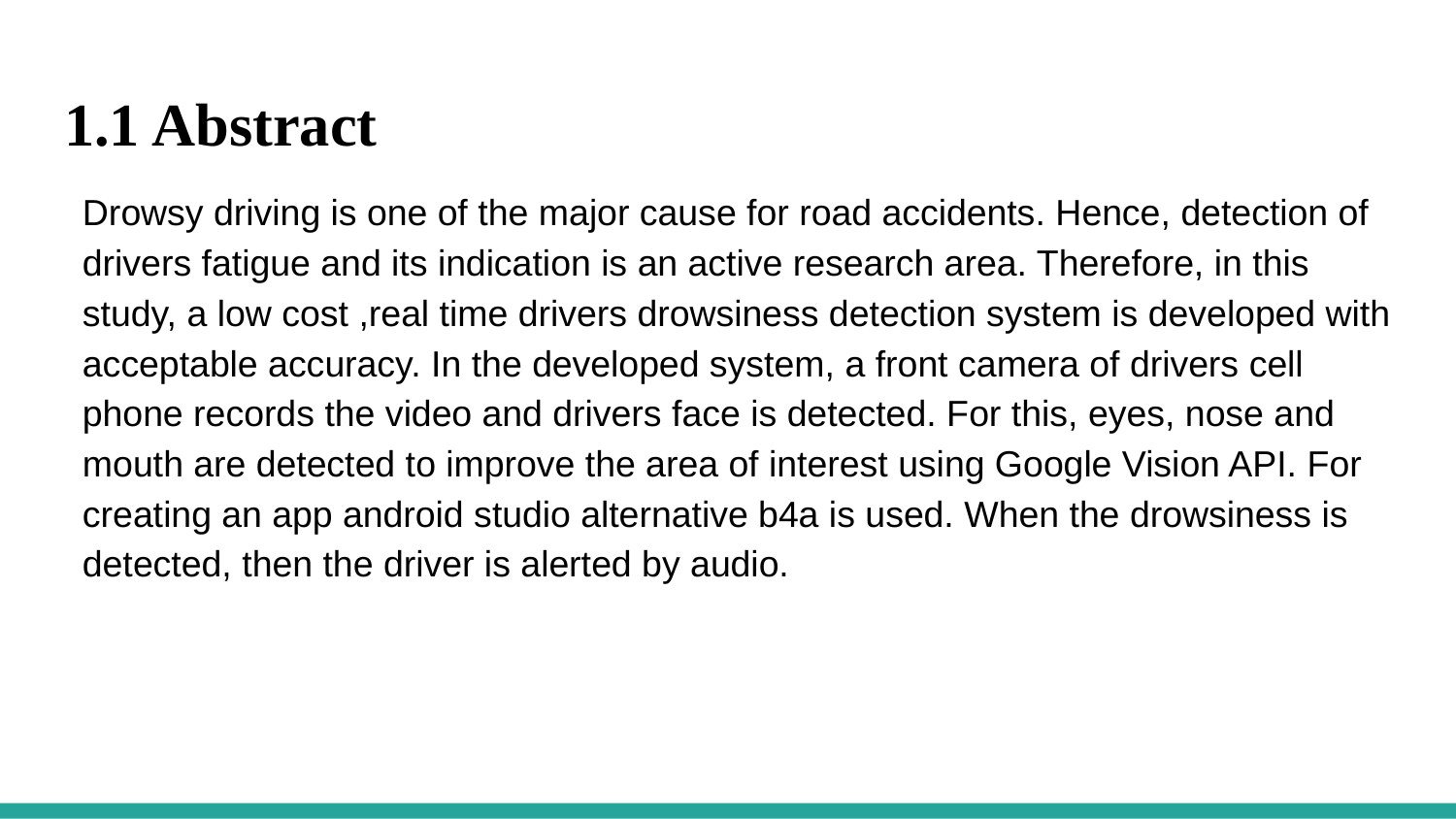

# 1.1 Abstract
Drowsy driving is one of the major cause for road accidents. Hence, detection of drivers fatigue and its indication is an active research area. Therefore, in this study, a low cost ,real time drivers drowsiness detection system is developed with acceptable accuracy. In the developed system, a front camera of drivers cell phone records the video and drivers face is detected. For this, eyes, nose and mouth are detected to improve the area of interest using Google Vision API. For creating an app android studio alternative b4a is used. When the drowsiness is detected, then the driver is alerted by audio.